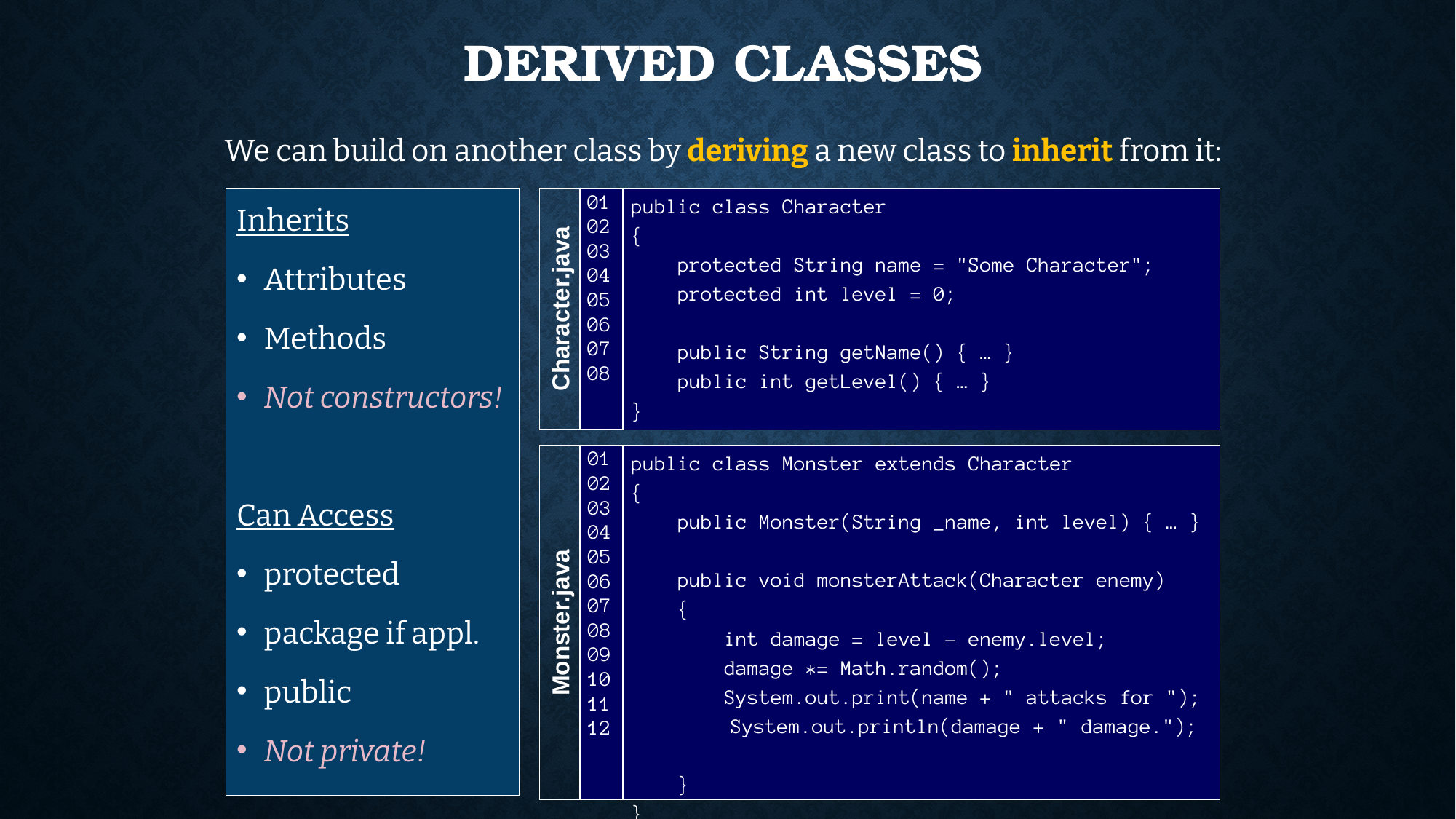

# Derived Classes
We can build on another class by deriving a new class to inherit from it:
Inherits
Attributes
Methods
Not constructors!

Can Access
protected
package if appl.
public
Not private!

| 01 02 03 04 05 06 07 08 |
| --- |
public class Character
{
    protected String name = "Some Character";
    protected int level = 0;

    public String getName() { … }
    public int getLevel() { … }
}
Character.java
| 01 02 03 04 05 06 07 08 09 10 11 12 |
| --- |
public class Monster extends Character
{
    public Monster(String _name, int level) { … }

    public void monsterAttack(Character enemy)
    {
        int damage = level – enemy.level;
        damage *= Math.random();
        System.out.print(name + " attacks for ");
        System.out.println(damage + " damage.");
    }
}
Monster.java